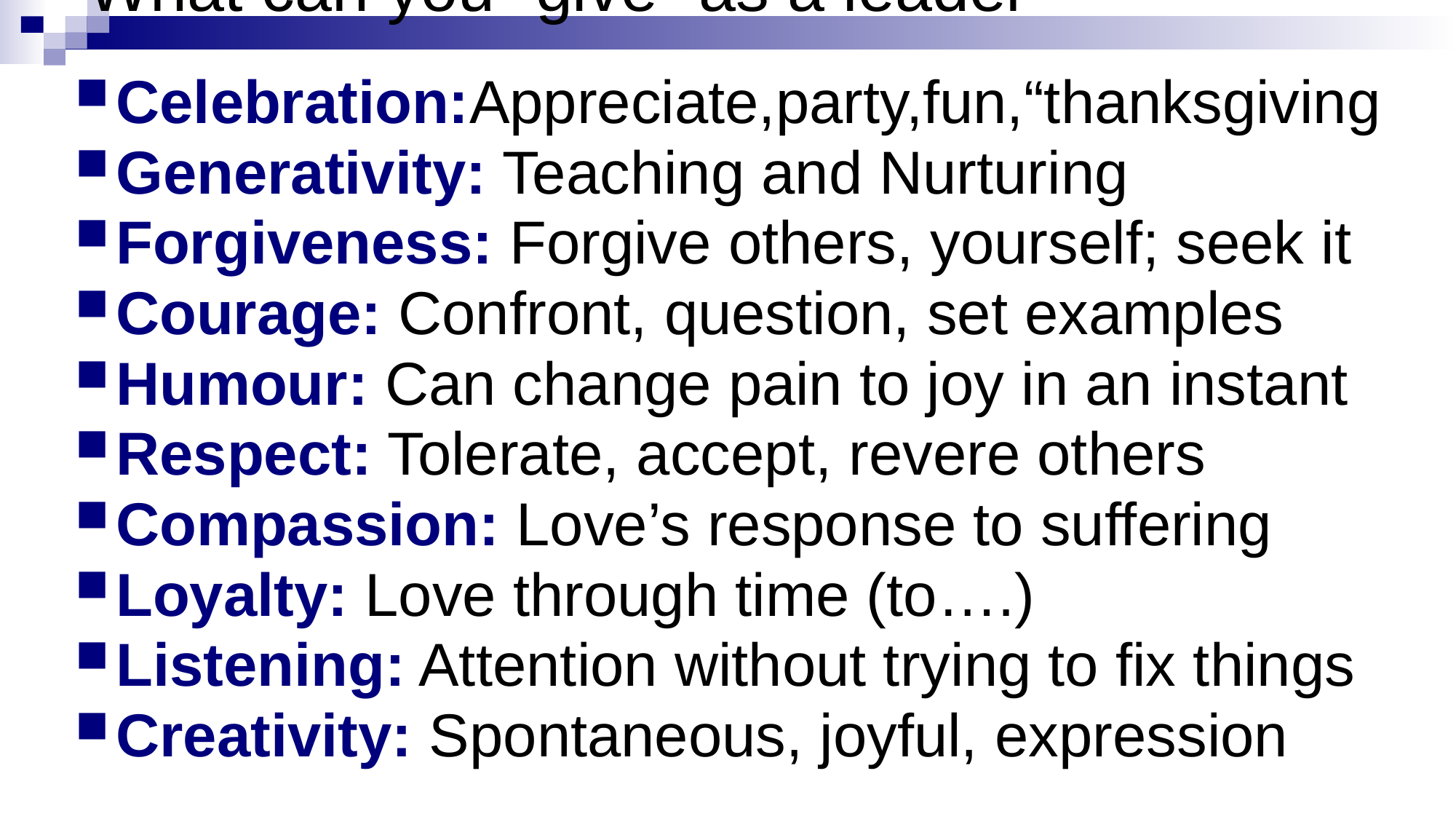

# What can you “give” as a leader
Celebration:Appreciate,party,fun,“thanksgiving
Generativity: Teaching and Nurturing
Forgiveness: Forgive others, yourself; seek it
Courage: Confront, question, set examples
Humour: Can change pain to joy in an instant
Respect: Tolerate, accept, revere others
Compassion: Love’s response to suffering
Loyalty: Love through time (to….)
Listening: Attention without trying to fix things
Creativity: Spontaneous, joyful, expression